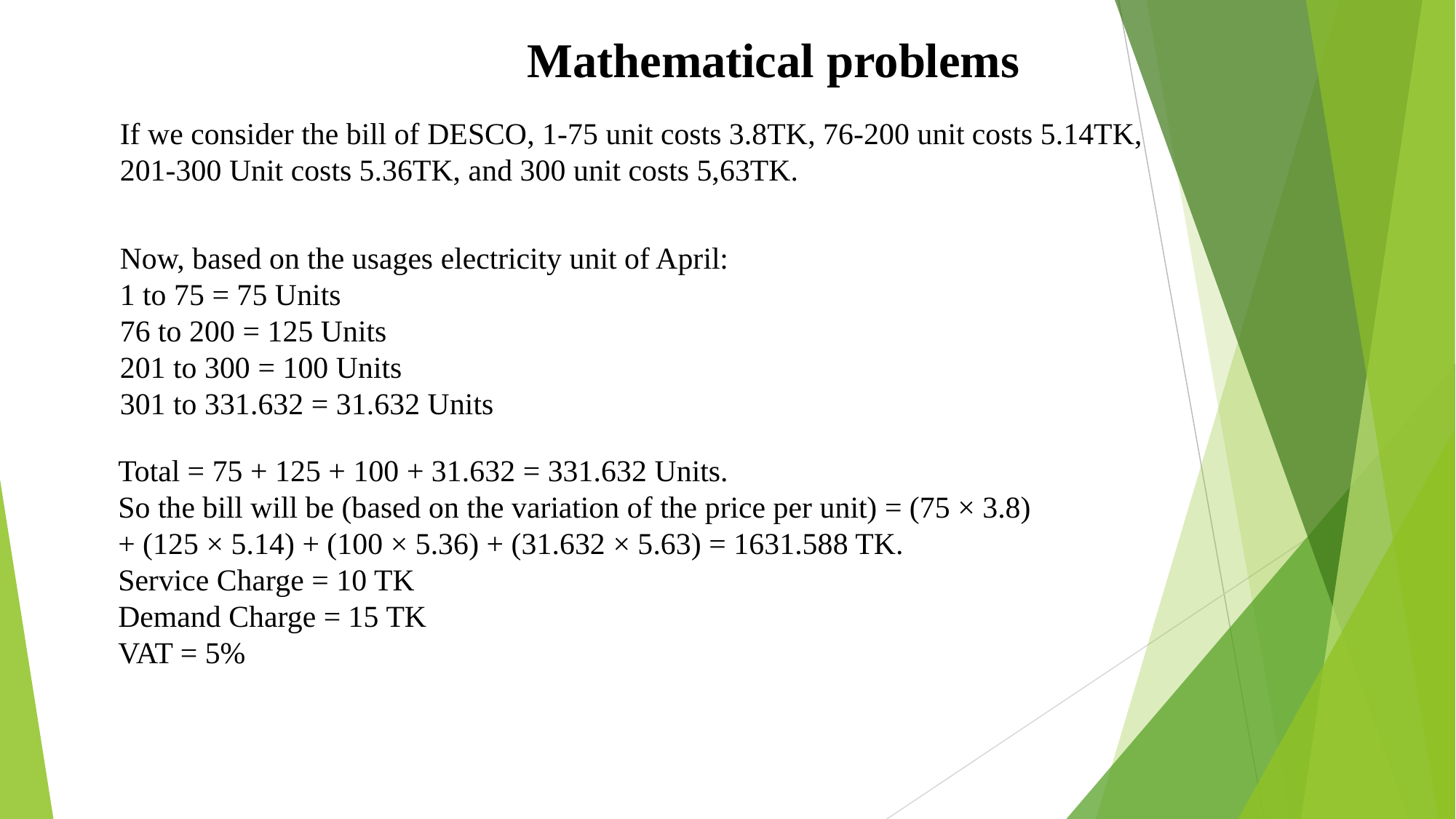

Mathematical problems
If we consider the bill of DESCO, 1-75 unit costs 3.8TK, 76-200 unit costs 5.14TK, 201-300 Unit costs 5.36TK, and 300 unit costs 5,63TK.
Now, based on the usages electricity unit of April:
1 to 75 = 75 Units
76 to 200 = 125 Units
201 to 300 = 100 Units
301 to 331.632 = 31.632 Units
Total = 75 + 125 + 100 + 31.632 = 331.632 Units.
So the bill will be (based on the variation of the price per unit) = (75 × 3.8) + (125 × 5.14) + (100 × 5.36) + (31.632 × 5.63) = 1631.588 TK.
Service Charge = 10 TK
Demand Charge = 15 TK
VAT = 5%
21